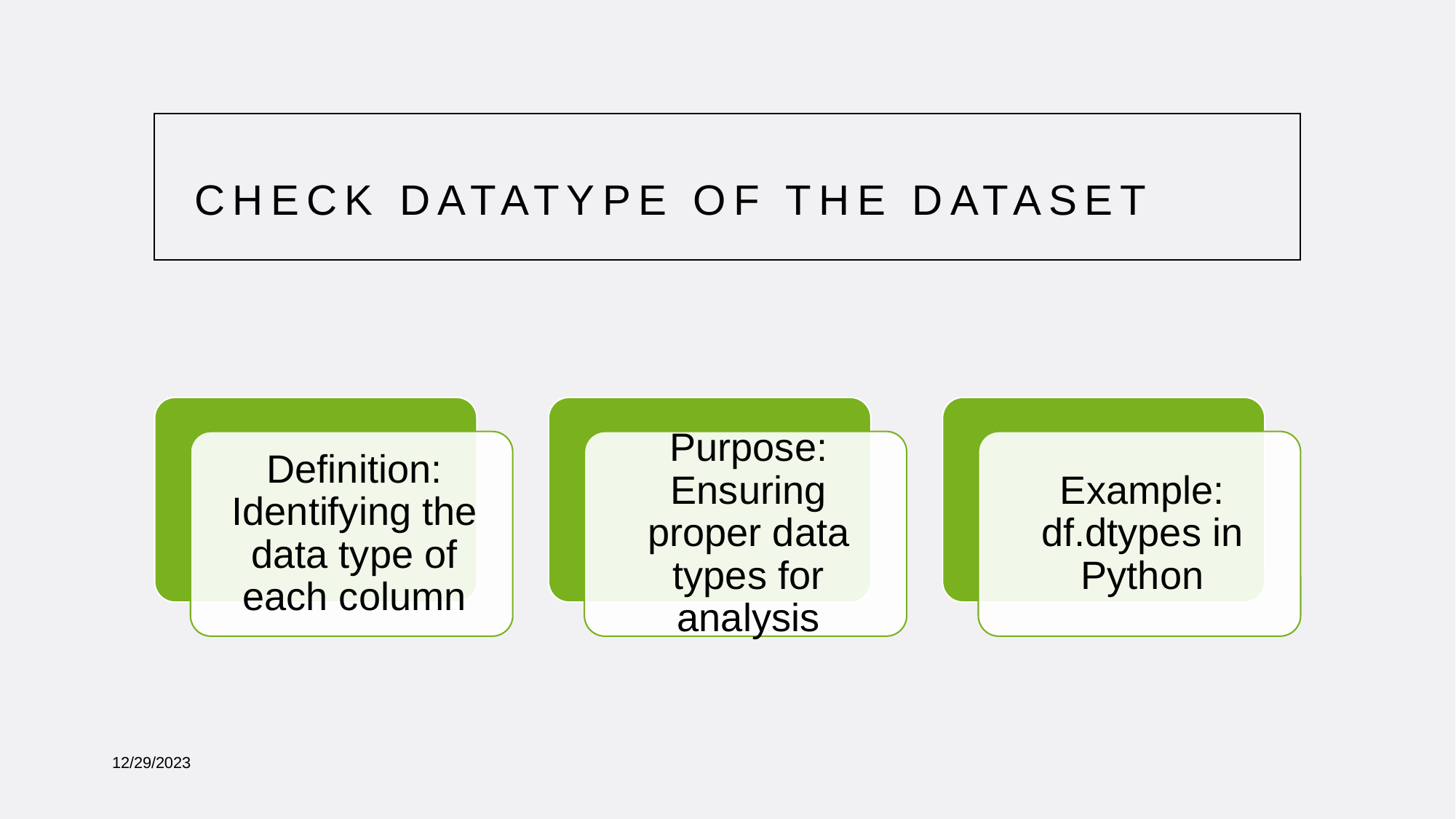

# Check Datatype of the Dataset
Definition: Identifying the data type of each column
Purpose: Ensuring proper data types for analysis
Example: df.dtypes in Python
12/29/2023